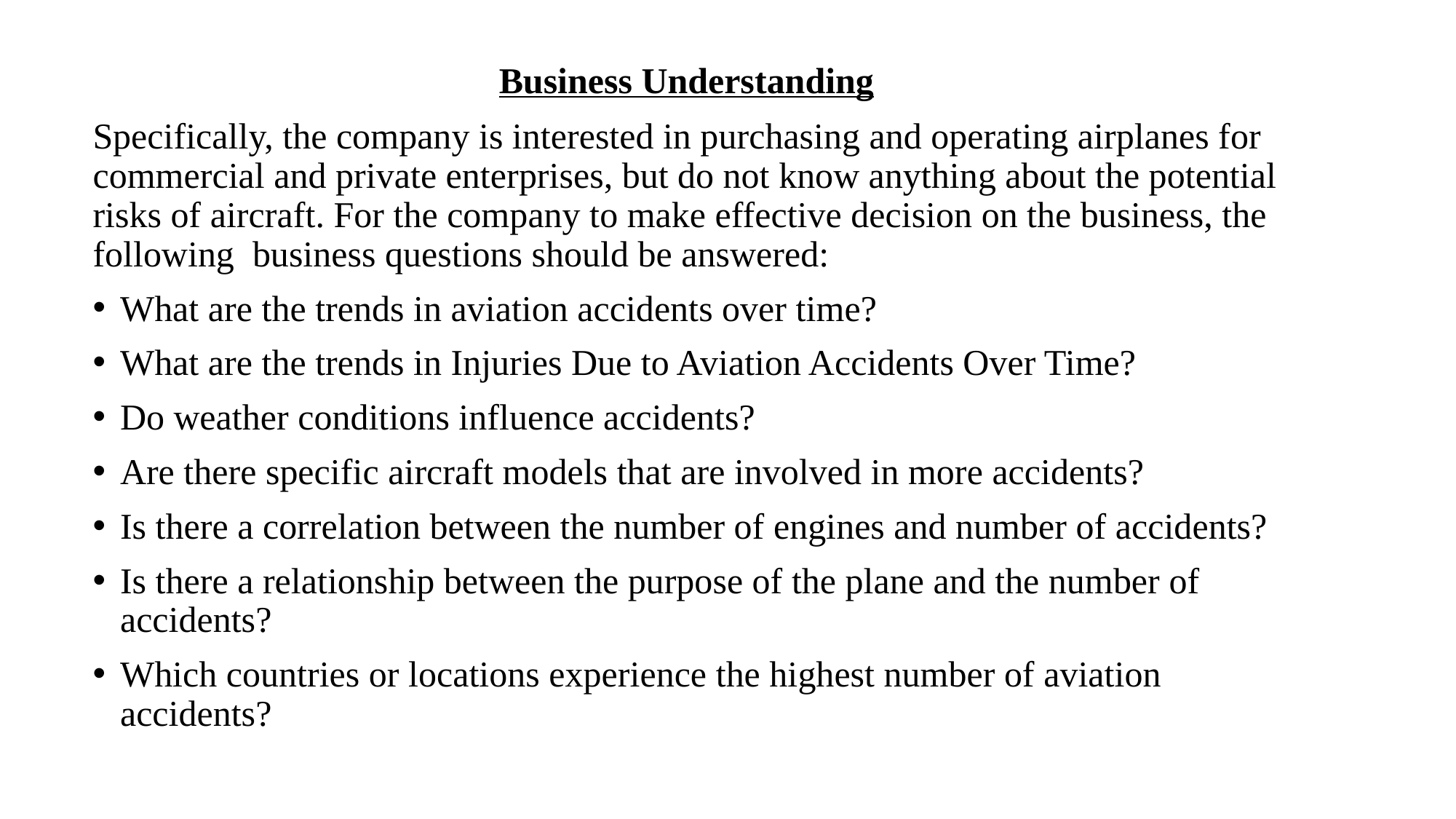

# Business Understanding
Specifically, the company is interested in purchasing and operating airplanes for commercial and private enterprises, but do not know anything about the potential risks of aircraft. For the company to make effective decision on the business, the following  business questions should be answered:
What are the trends in aviation accidents over time?
What are the trends in Injuries Due to Aviation Accidents Over Time?
Do weather conditions influence accidents?
Are there specific aircraft models that are involved in more accidents?
Is there a correlation between the number of engines and number of accidents?
Is there a relationship between the purpose of the plane and the number of accidents?
Which countries or locations experience the highest number of aviation accidents?